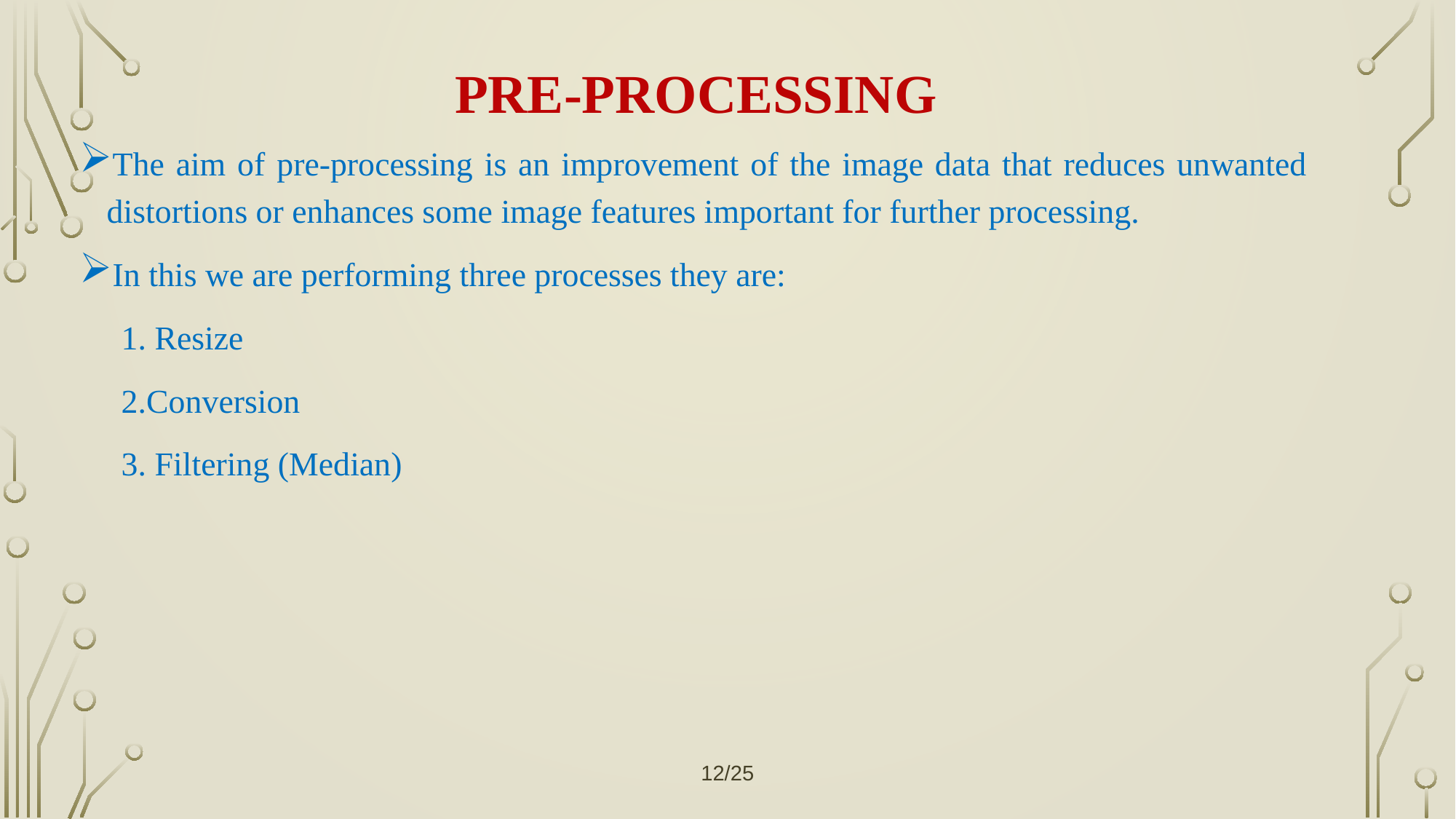

# Pre-processing
The aim of pre-processing is an improvement of the image data that reduces unwanted distortions or enhances some image features important for further processing.
In this we are performing three processes they are:
     1. Resize
     2.Conversion
     3. Filtering (Median)

12/25